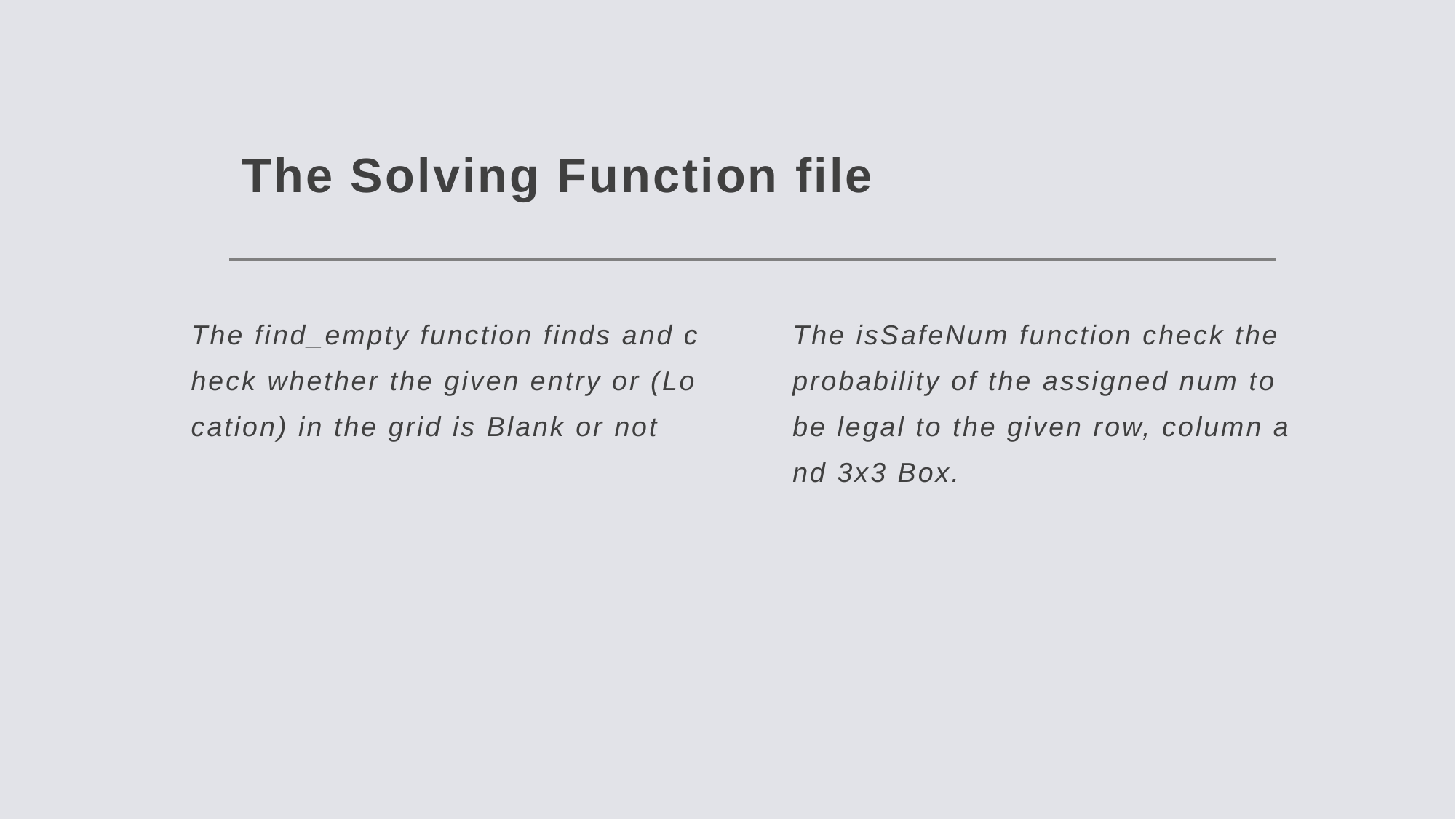

# The Solving Function file
The find_empty function finds and check whether the given entry or (Location) in the grid is Blank or not

The isSafeNum function check the probability of the assigned num to be legal to the given row, column and 3x3 Box.